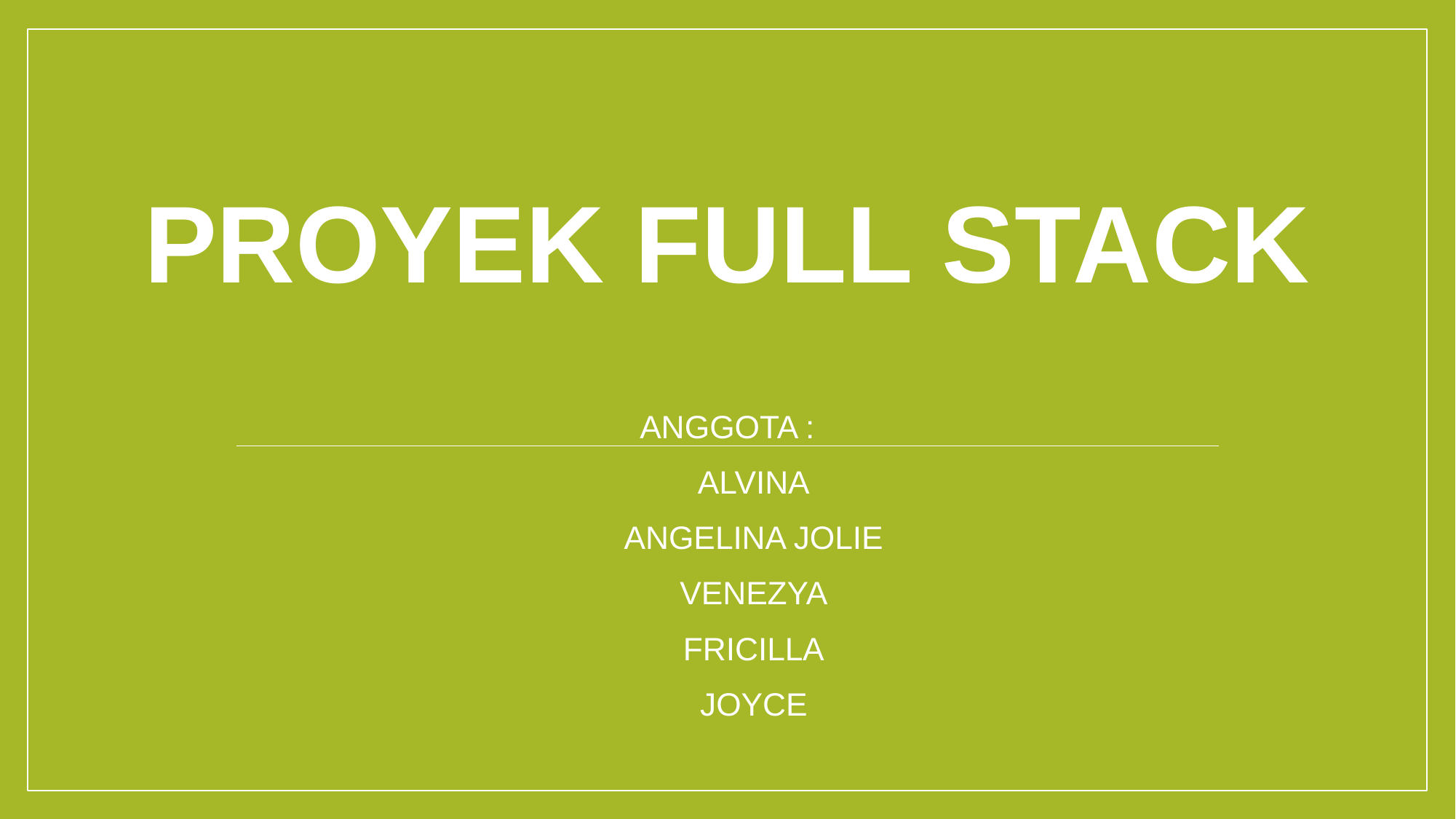

# PROYEK FULL STACK
ANGGOTA :
ALVINA
ANGELINA JOLIE
VENEZYA
FRICILLA
JOYCE